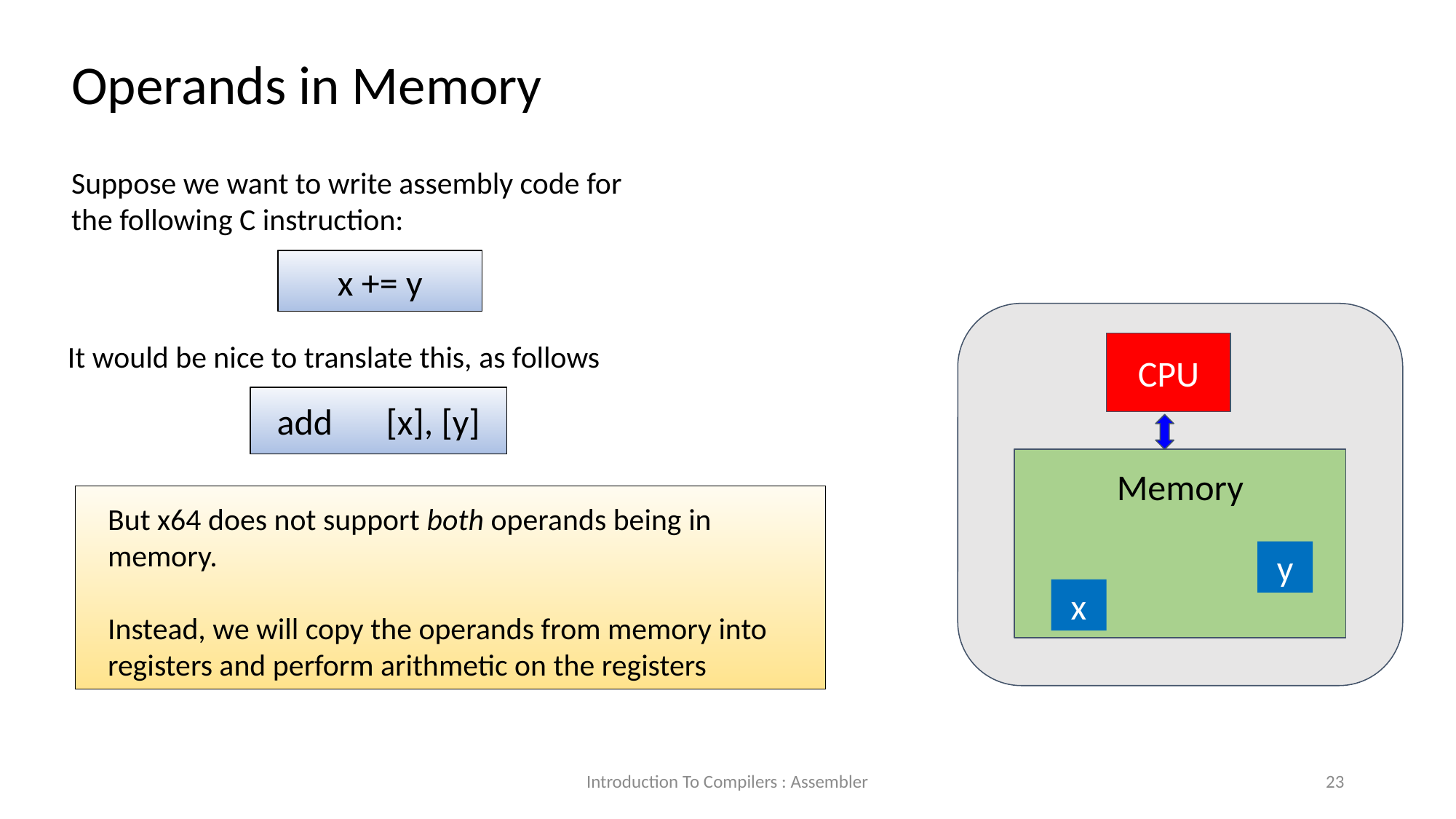

Operands in Memory
Suppose we want to write assembly code for the following C instruction:
x += y

It would be nice to translate this, as follows
CPU
add	[x], [y]

Memory
But x64 does not support both operands being in memory.

Instead, we will copy the operands from memory into registers and perform arithmetic on the registers

y
x
Introduction To Compilers : Assembler
23